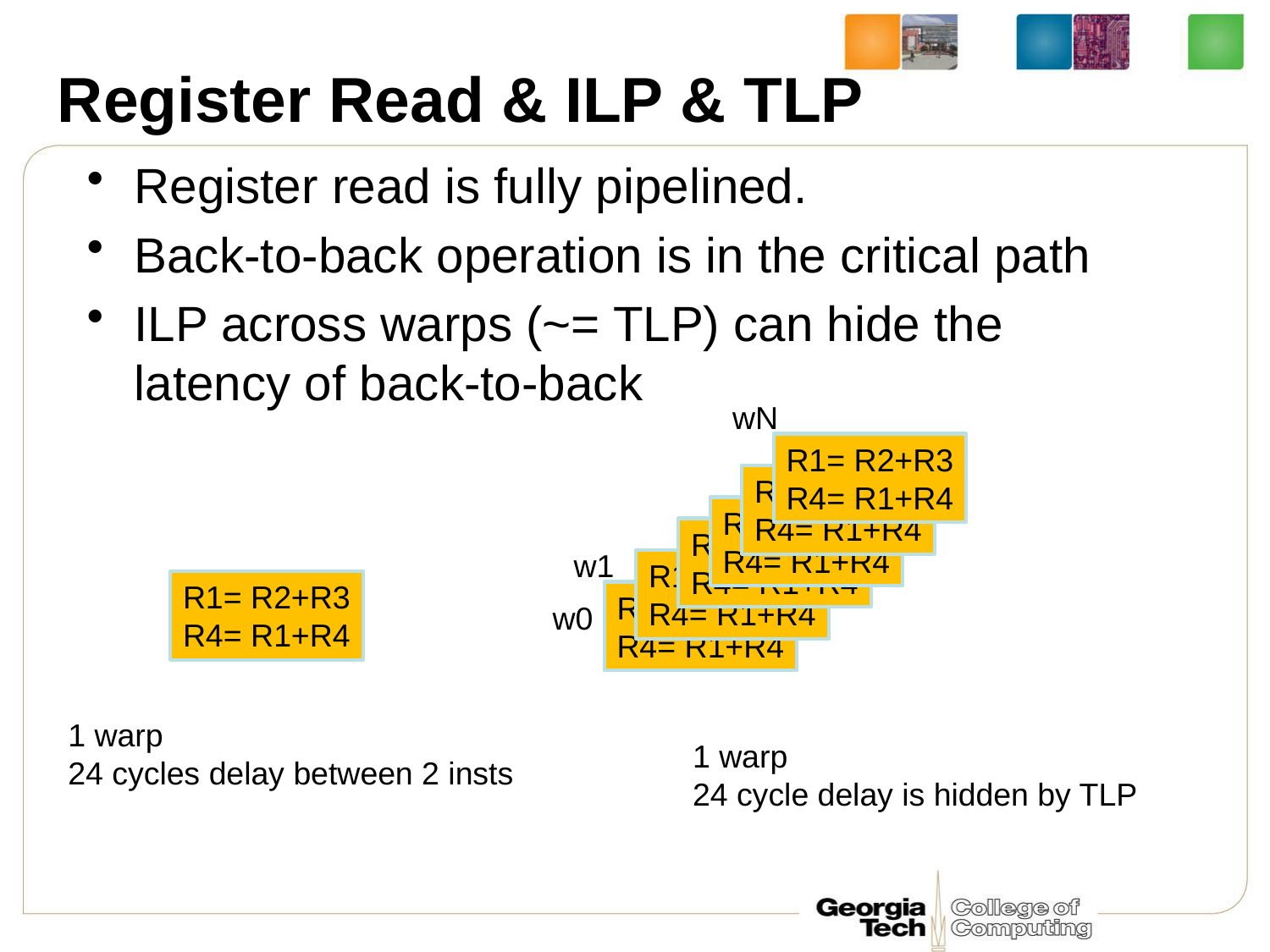

# Register Read & ILP & TLP
Register read is fully pipelined.
Back-to-back operation is in the critical path
ILP across warps (~= TLP) can hide the latency of back-to-back

wN
R1= R2+R3
R4= R1+R4
R1= R2+R3
R4= R1+R4
R1= R2+R3
R4= R1+R4
R1= R2+R3
R4= R1+R4
w1
R1= R2+R3
R4= R1+R4
R1= R2+R3
R4= R1+R4
R1= R2+R3
R4= R1+R4
w0
1 warp
24 cycles delay between 2 insts
1 warp
24 cycle delay is hidden by TLP